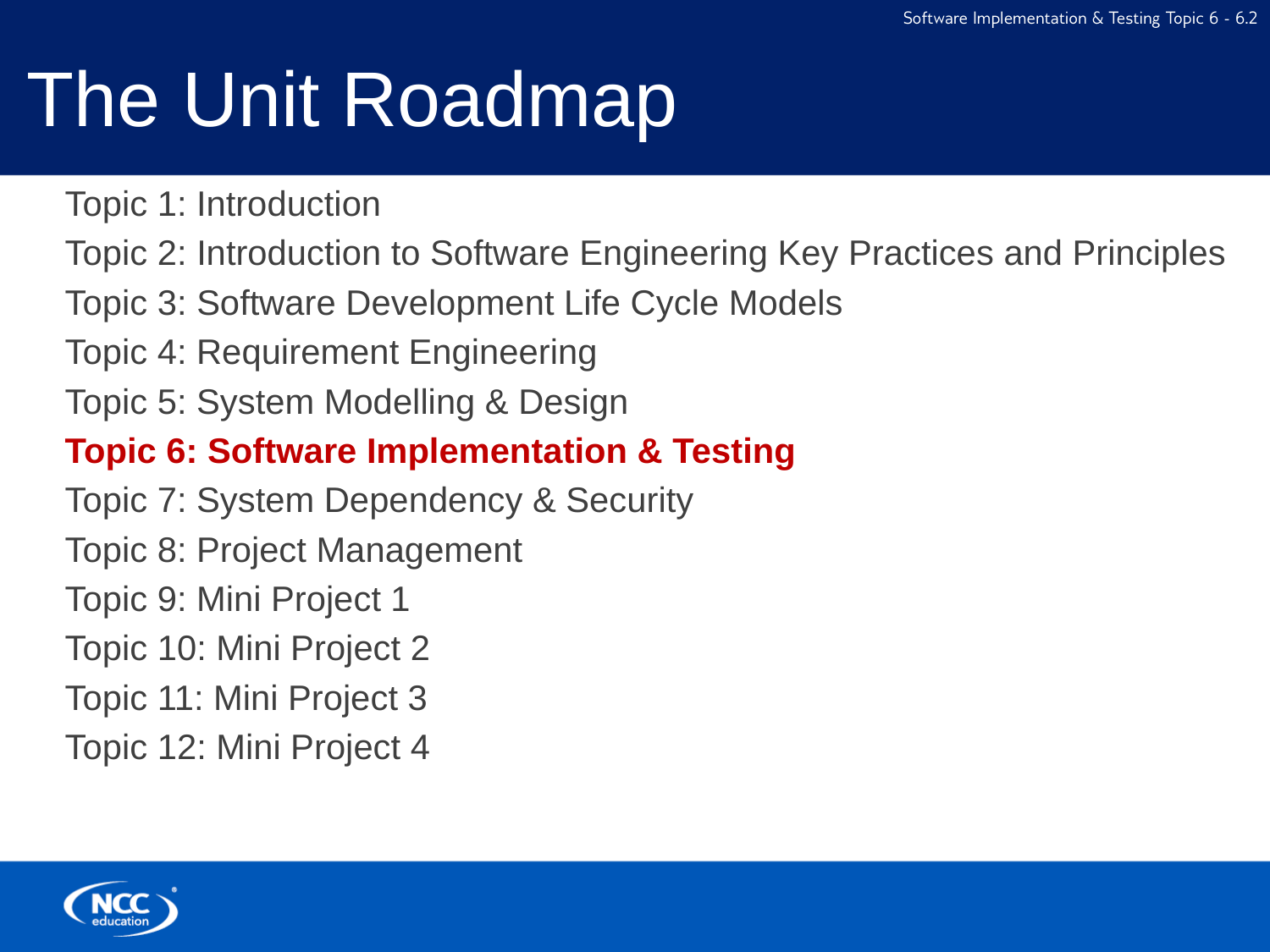

# The Unit Roadmap
Topic 1: Introduction
Topic 2: Introduction to Software Engineering Key Practices and Principles
Topic 3: Software Development Life Cycle Models
Topic 4: Requirement Engineering
Topic 5: System Modelling & Design
Topic 6: Software Implementation & Testing
Topic 7: System Dependency & Security
Topic 8: Project Management
Topic 9: Mini Project 1
Topic 10: Mini Project 2
Topic 11: Mini Project 3
Topic 12: Mini Project 4